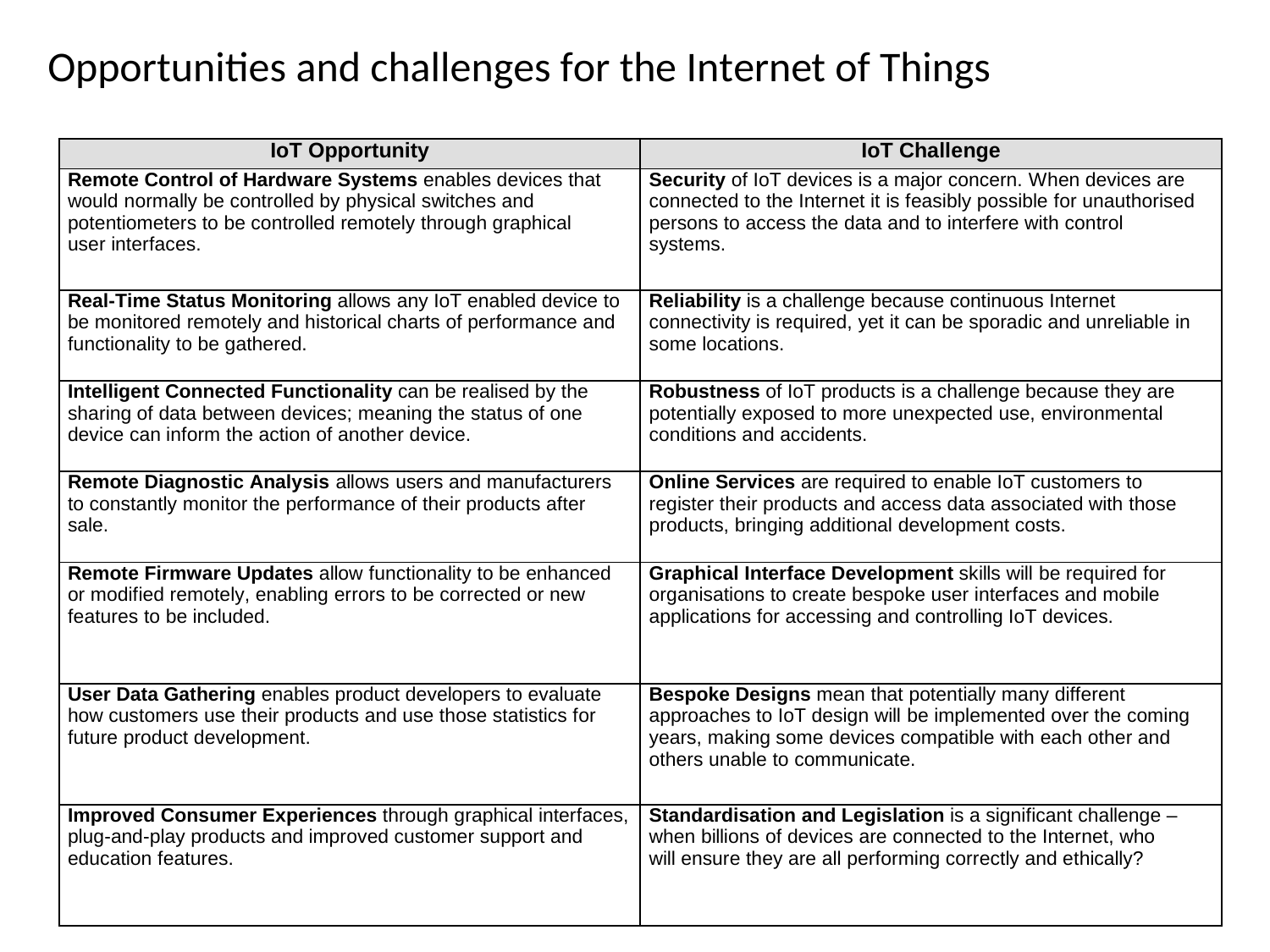

# Opportunities and challenges for the Internet of Things
| IoT Opportunity | IoT Challenge |
| --- | --- |
| Remote Control of Hardware Systems enables devices that would normally be controlled by physical switches and potentiometers to be controlled remotely through graphical user interfaces. | Security of IoT devices is a major concern. When devices are connected to the Internet it is feasibly possible for unauthorised persons to access the data and to interfere with control systems. |
| Real-Time Status Monitoring allows any IoT enabled device to be monitored remotely and historical charts of performance and functionality to be gathered. | Reliability is a challenge because continuous Internet connectivity is required, yet it can be sporadic and unreliable in some locations. |
| Intelligent Connected Functionality can be realised by the sharing of data between devices; meaning the status of one device can inform the action of another device. | Robustness of IoT products is a challenge because they are potentially exposed to more unexpected use, environmental conditions and accidents. |
| Remote Diagnostic Analysis allows users and manufacturers to constantly monitor the performance of their products after sale. | Online Services are required to enable IoT customers to register their products and access data associated with those products, bringing additional development costs. |
| Remote Firmware Updates allow functionality to be enhanced or modified remotely, enabling errors to be corrected or new features to be included. | Graphical Interface Development skills will be required for organisations to create bespoke user interfaces and mobile applications for accessing and controlling IoT devices. |
| User Data Gathering enables product developers to evaluate how customers use their products and use those statistics for future product development. | Bespoke Designs mean that potentially many different approaches to IoT design will be implemented over the coming years, making some devices compatible with each other and others unable to communicate. |
| Improved Consumer Experiences through graphical interfaces, plug-and-play products and improved customer support and education features. | Standardisation and Legislation is a significant challenge – when billions of devices are connected to the Internet, who will ensure they are all performing correctly and ethically? |